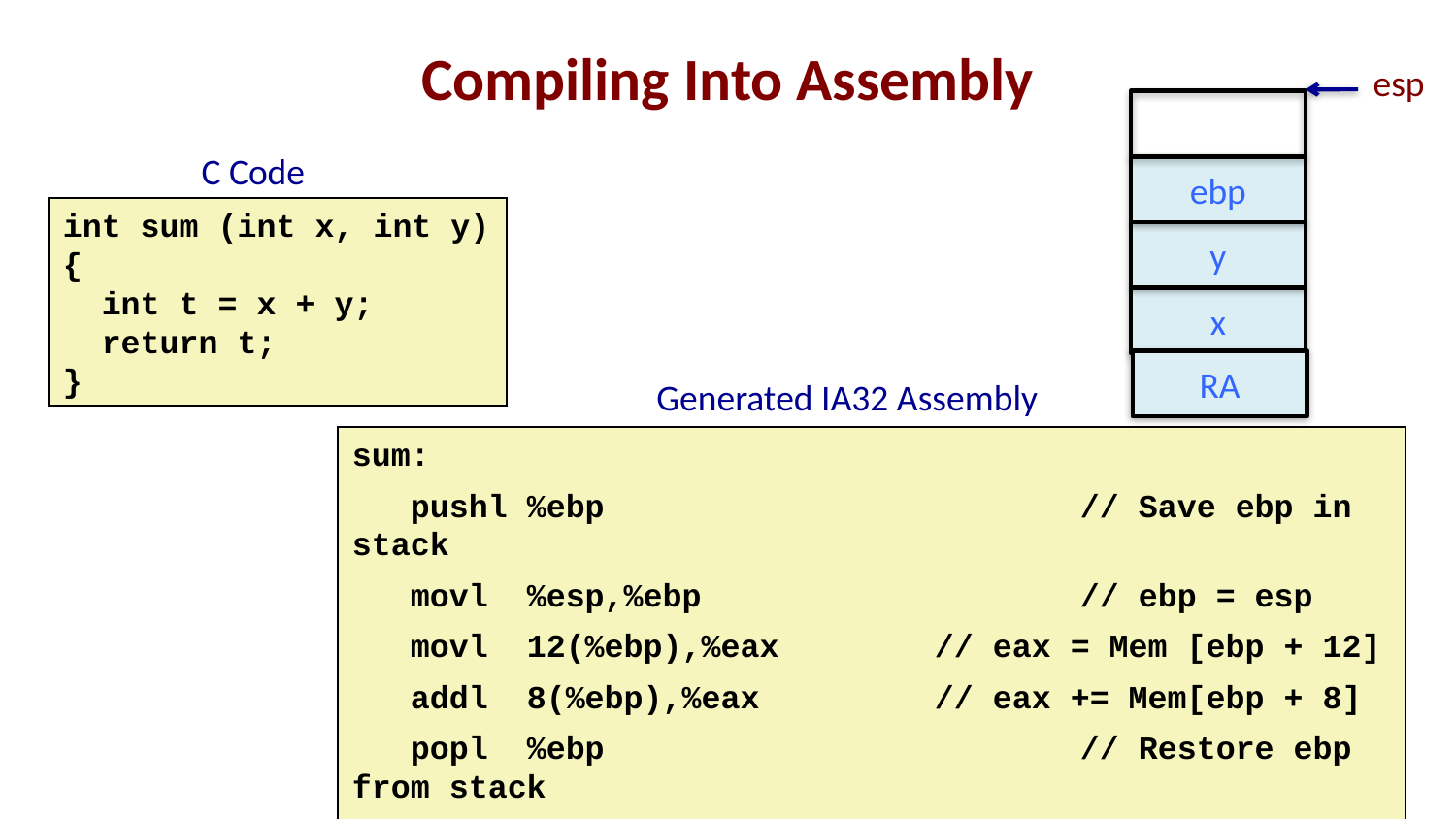

# Compiling Into Assembly
esp

ebp
y
x
C Code
int sum (int x, int y)
{
  int t = x + y;
  return t;
}
RA
Generated IA32 Assembly

sum:
   pushl %ebp			  	// Save ebp in stack
   movl  %esp,%ebp			// ebp = esp
   movl  12(%ebp),%eax		// eax = Mem [ebp + 12]
   addl  8(%ebp),%eax		// eax += Mem[ebp + 8]
   popl  %ebp				// Restore ebp from stack
   ret